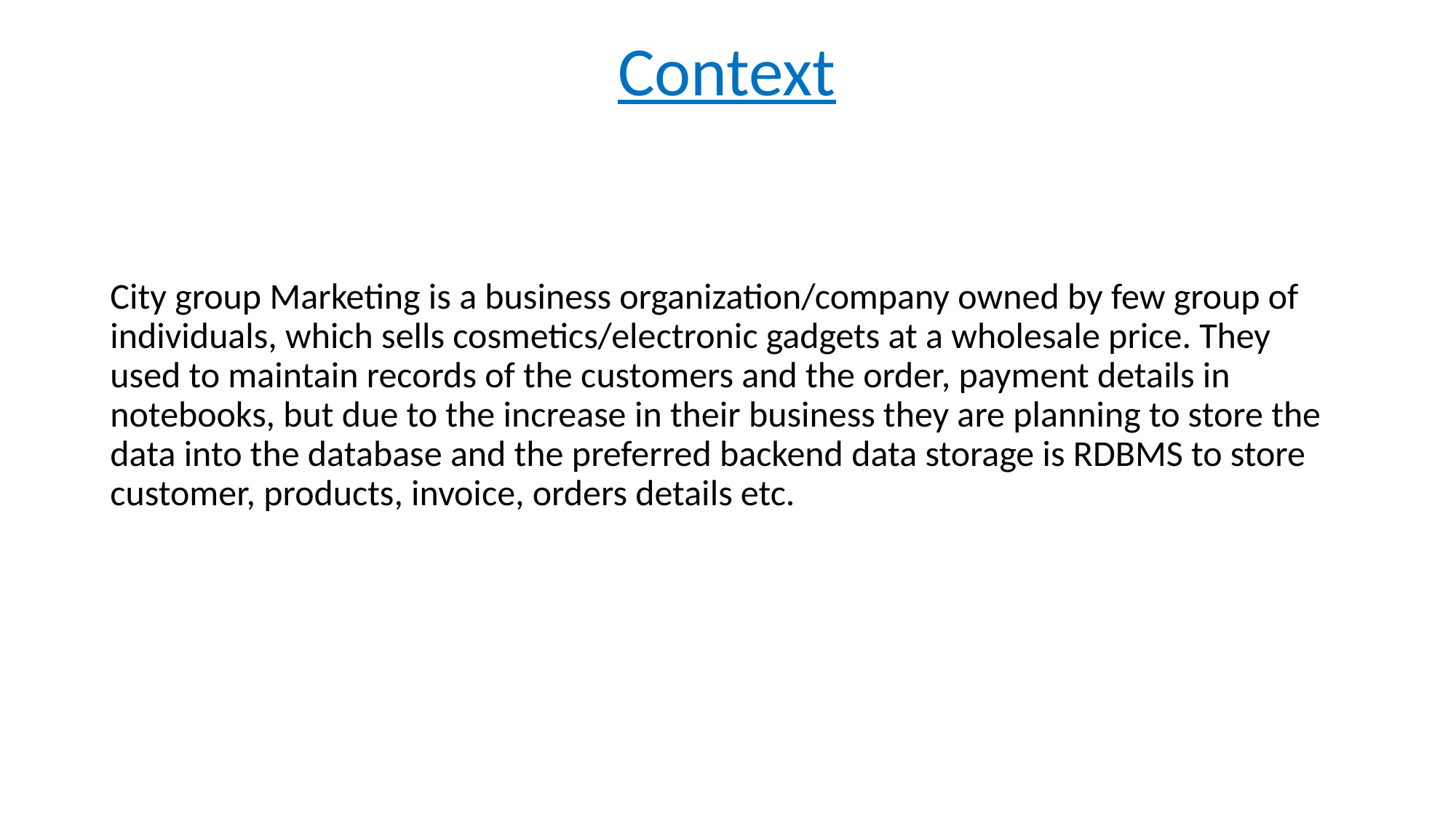

# Context

City group Marketing is a business organization/company owned by few group of individuals, which sells cosmetics/electronic gadgets at a wholesale price. They used to maintain records of the customers and the order, payment details in notebooks, but due to the increase in their business they are planning to store the data into the database and the preferred backend data storage is RDBMS to store customer, products, invoice, orders details etc.